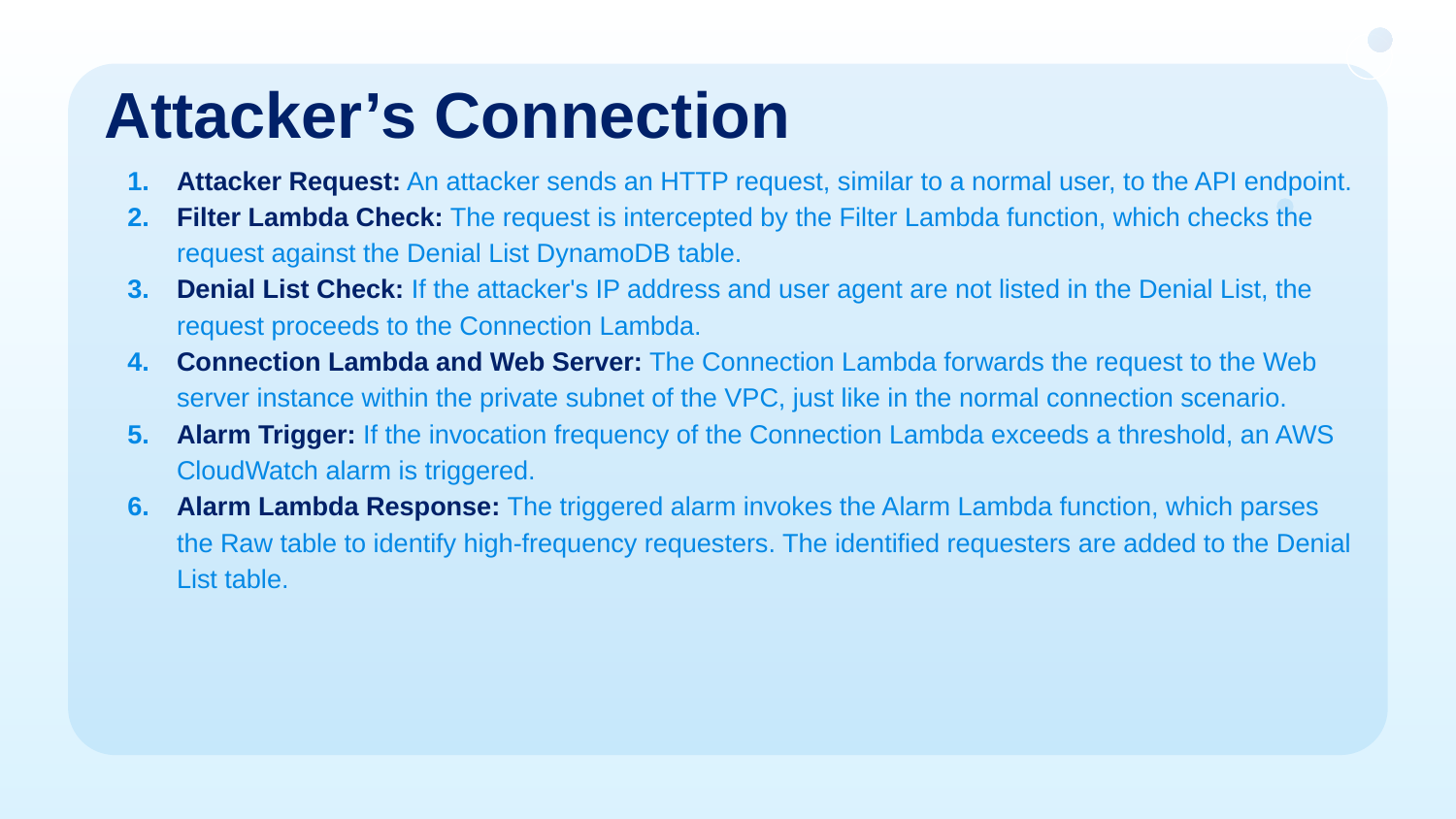

# Attacker’s Connection
Attacker Request: An attacker sends an HTTP request, similar to a normal user, to the API endpoint.
Filter Lambda Check: The request is intercepted by the Filter Lambda function, which checks the request against the Denial List DynamoDB table.
Denial List Check: If the attacker's IP address and user agent are not listed in the Denial List, the request proceeds to the Connection Lambda.
Connection Lambda and Web Server: The Connection Lambda forwards the request to the Web server instance within the private subnet of the VPC, just like in the normal connection scenario.
Alarm Trigger: If the invocation frequency of the Connection Lambda exceeds a threshold, an AWS CloudWatch alarm is triggered.
Alarm Lambda Response: The triggered alarm invokes the Alarm Lambda function, which parses the Raw table to identify high-frequency requesters. The identified requesters are added to the Denial List table.